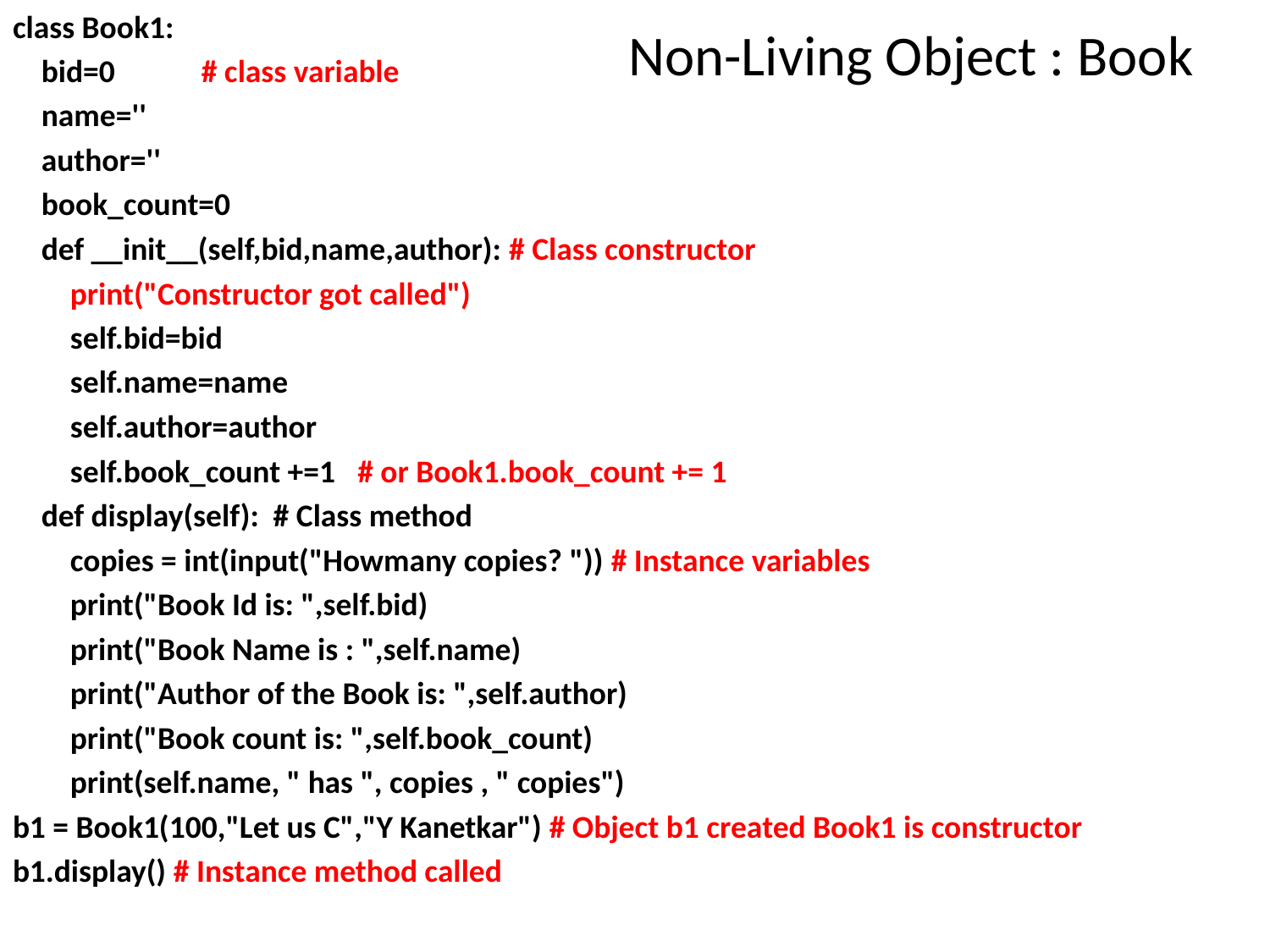

class Book1:
    bid=0            # class variable
    name=''
    author=''
    book_count=0
    def __init__(self,bid,name,author): # Class constructor
        print("Constructor got called")
        self.bid=bid
        self.name=name
        self.author=author
        self.book_count +=1   # or Book1.book_count += 1
    def display(self):  # Class method
        copies = int(input("Howmany copies? ")) # Instance variables
        print("Book Id is: ",self.bid)
        print("Book Name is : ",self.name)
        print("Author of the Book is: ",self.author)
        print("Book count is: ",self.book_count)
        print(self.name, " has ", copies , " copies")
b1 = Book1(100,"Let us C","Y Kanetkar") # Object b1 created Book1 is constructor
b1.display() # Instance method called
# Non-Living Object : Book